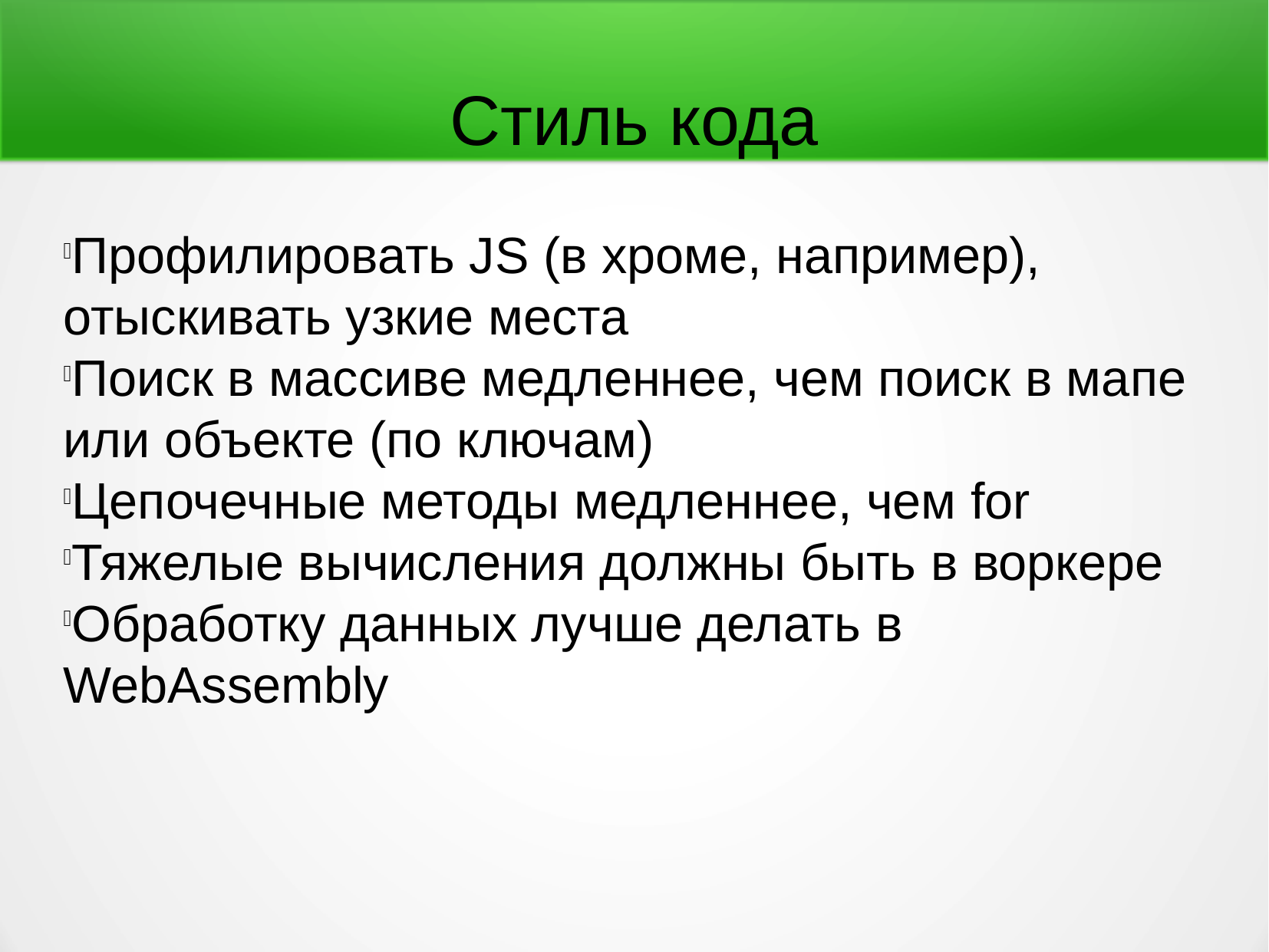

Стиль кода
Профилировать JS (в хроме, например), отыскивать узкие места
Поиск в массиве медленнее, чем поиск в мапе или объекте (по ключам)
Цепочечные методы медленнее, чем for
Тяжелые вычисления должны быть в воркере
Обработку данных лучше делать в WebAssembly